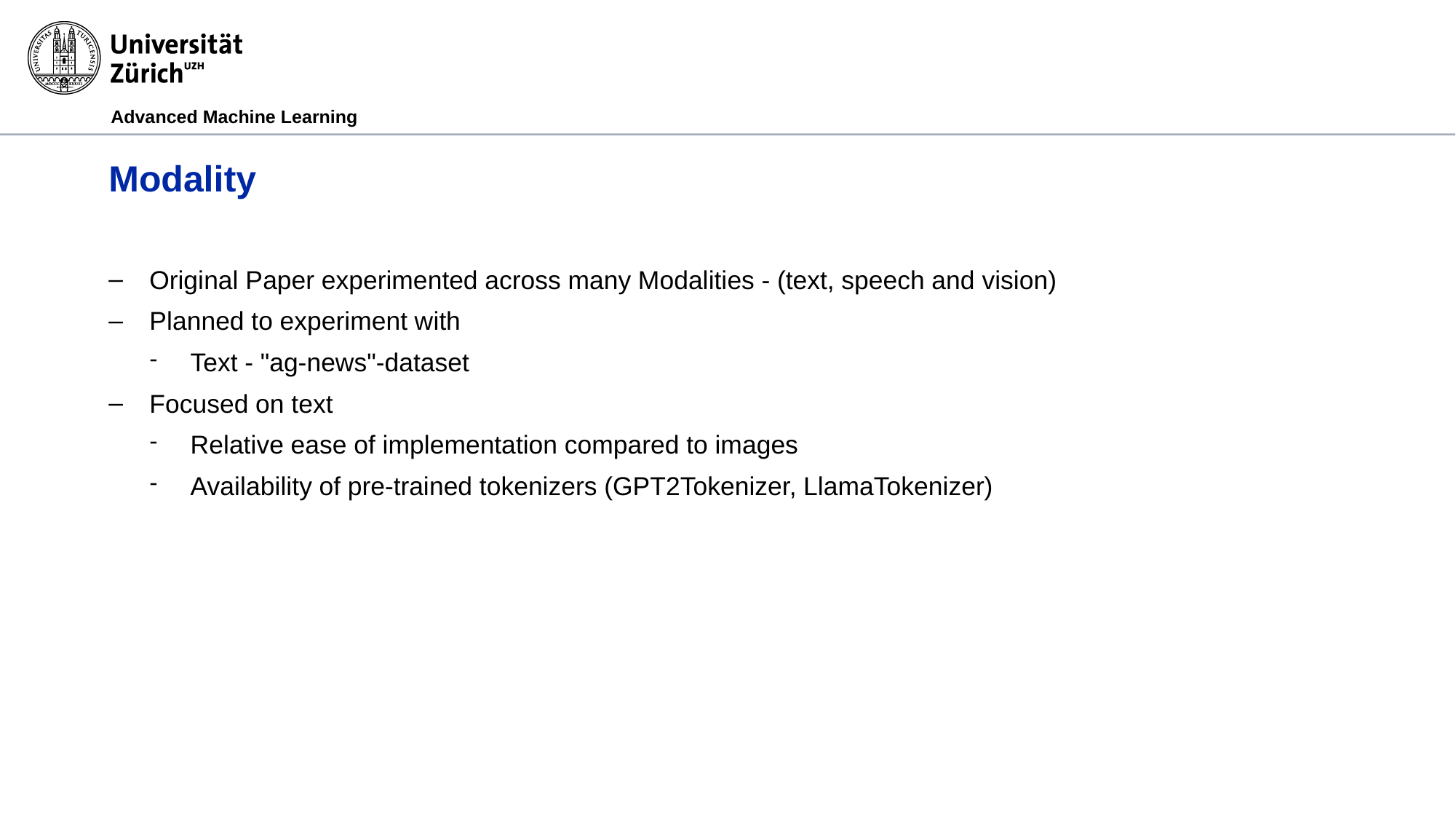

Advanced Machine Learning
# Modality
Original Paper experimented across many Modalities - (text, speech and vision)
Planned to experiment with
Text - "ag-news"-dataset
Focused on text
Relative ease of implementation compared to images
Availability of pre-trained tokenizers (GPT2Tokenizer, LlamaTokenizer)